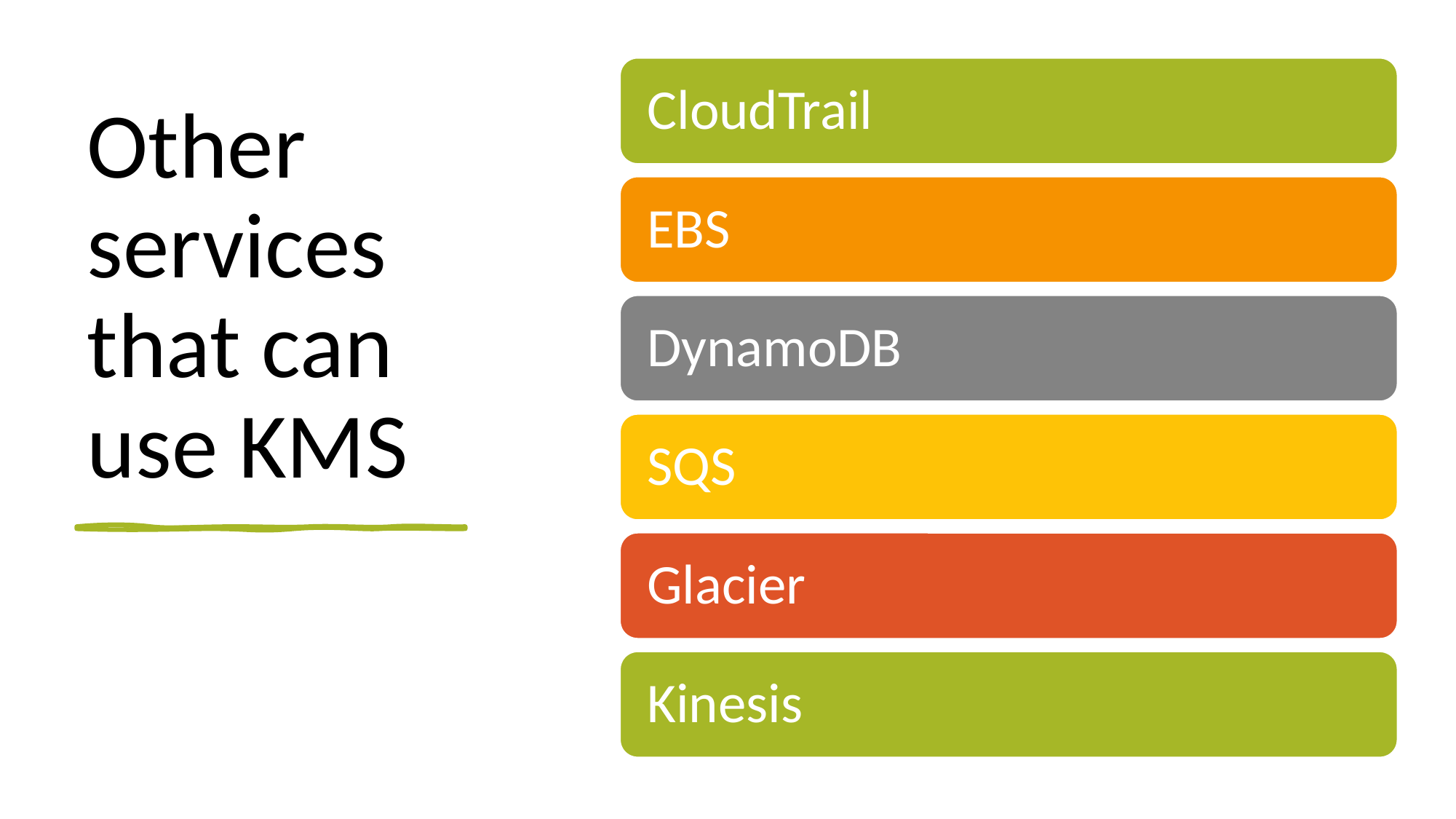

CloudTrail
EBS
DynamoDB
SQS
Glacier
Kinesis
# Other services that can use KMS